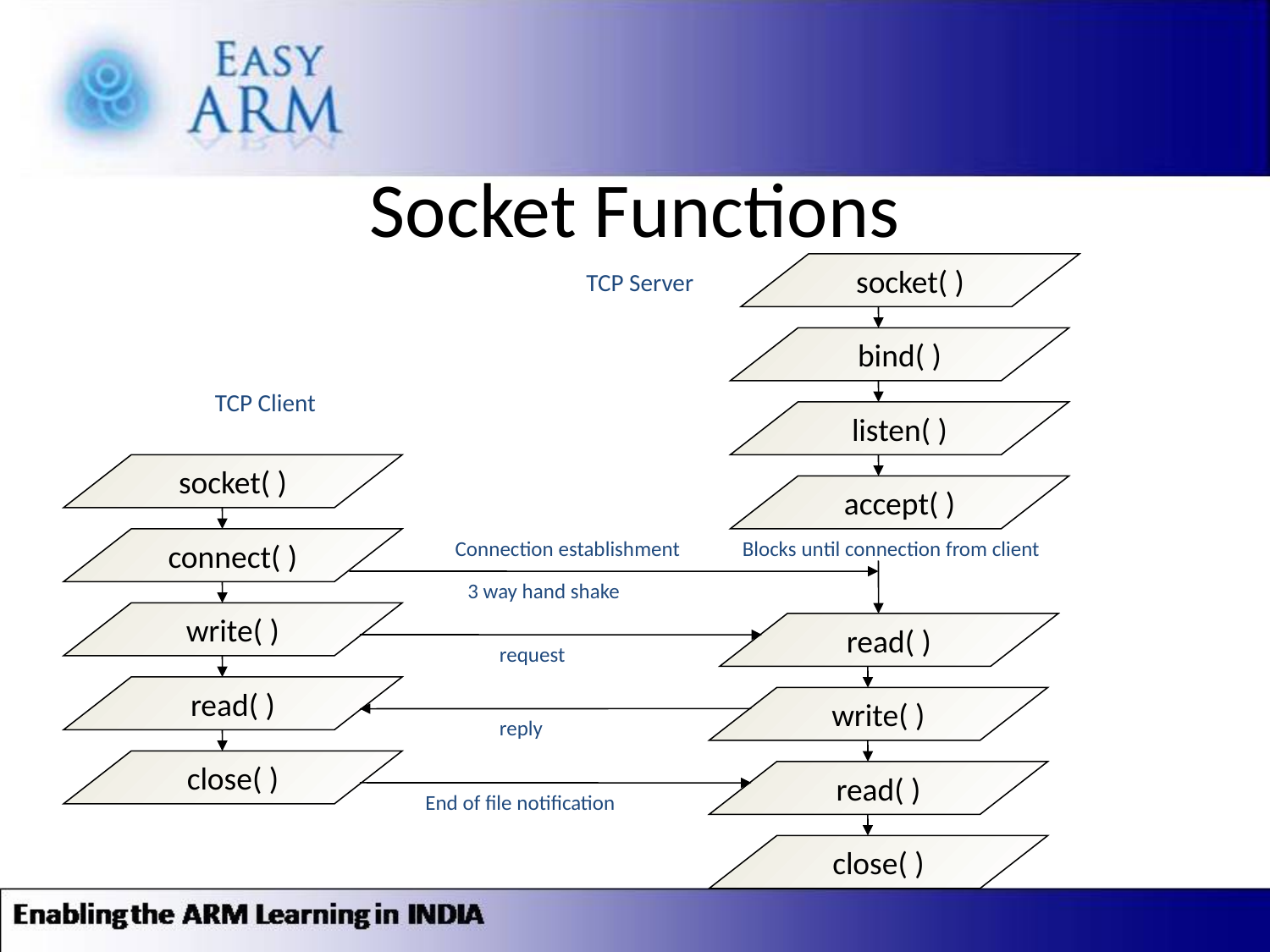

# Socket Functions
socket( )
TCP Server

bind( )
TCP Client

listen( )
socket( )

accept( )

connect( )
Connection establishment
Blocks until connection from client

3 way hand shake

write( )
read( )

request

read( )
write( )

reply

close( )
read( )

End of file notification

close( )